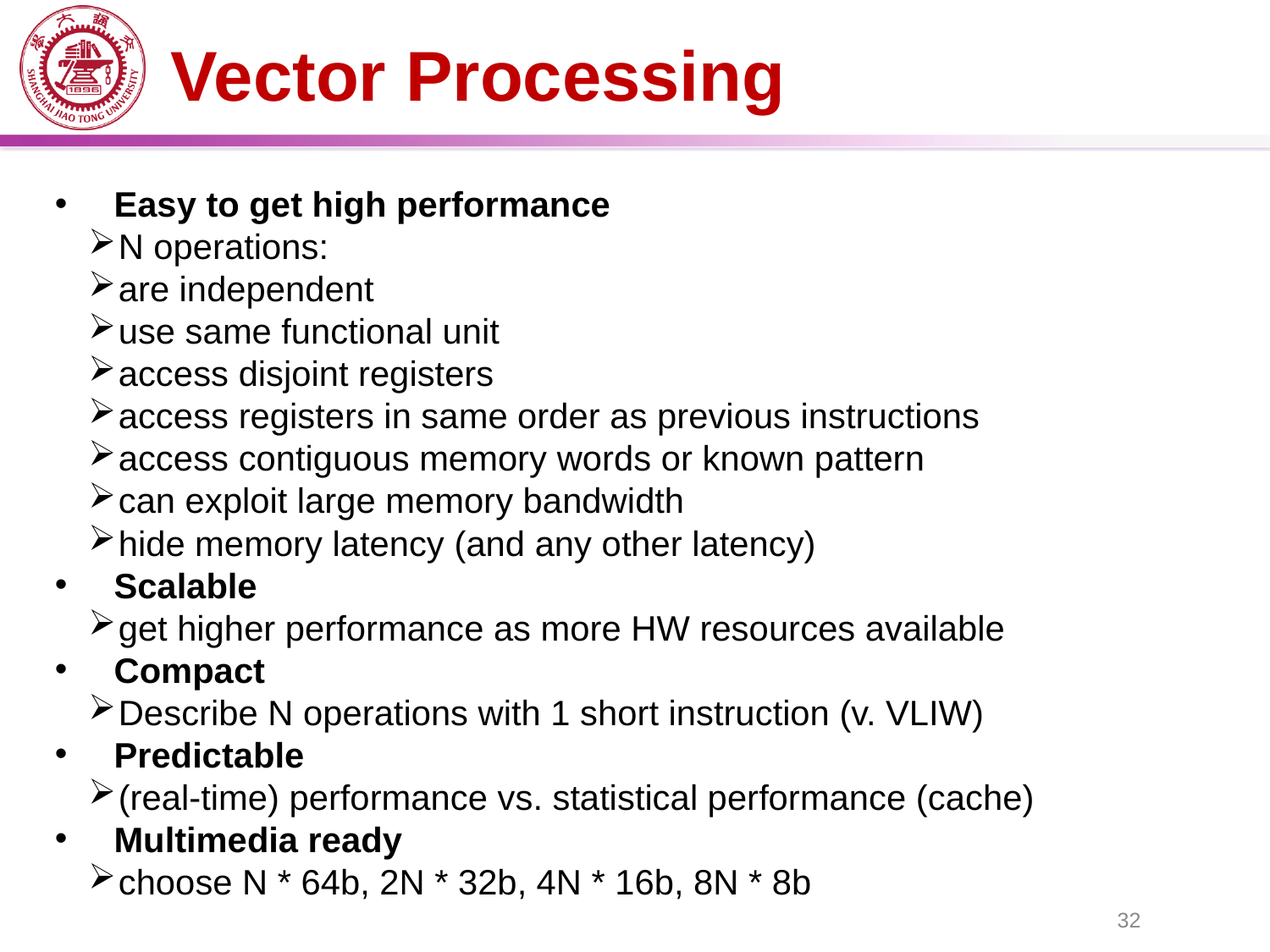

# Vector Processing
   Easy to get high performance
N operations:
are independent
use same functional unit
access disjoint registers
access registers in same order as previous instructions
access contiguous memory words or known pattern
can exploit large memory bandwidth
hide memory latency (and any other latency)
   Scalable
get higher performance as more HW resources available
   Compact
Describe N operations with 1 short instruction (v. VLIW)
   Predictable
(real-time) performance vs. statistical performance (cache)
   Multimedia ready
choose N * 64b, 2N * 32b, 4N * 16b, 8N * 8b

32